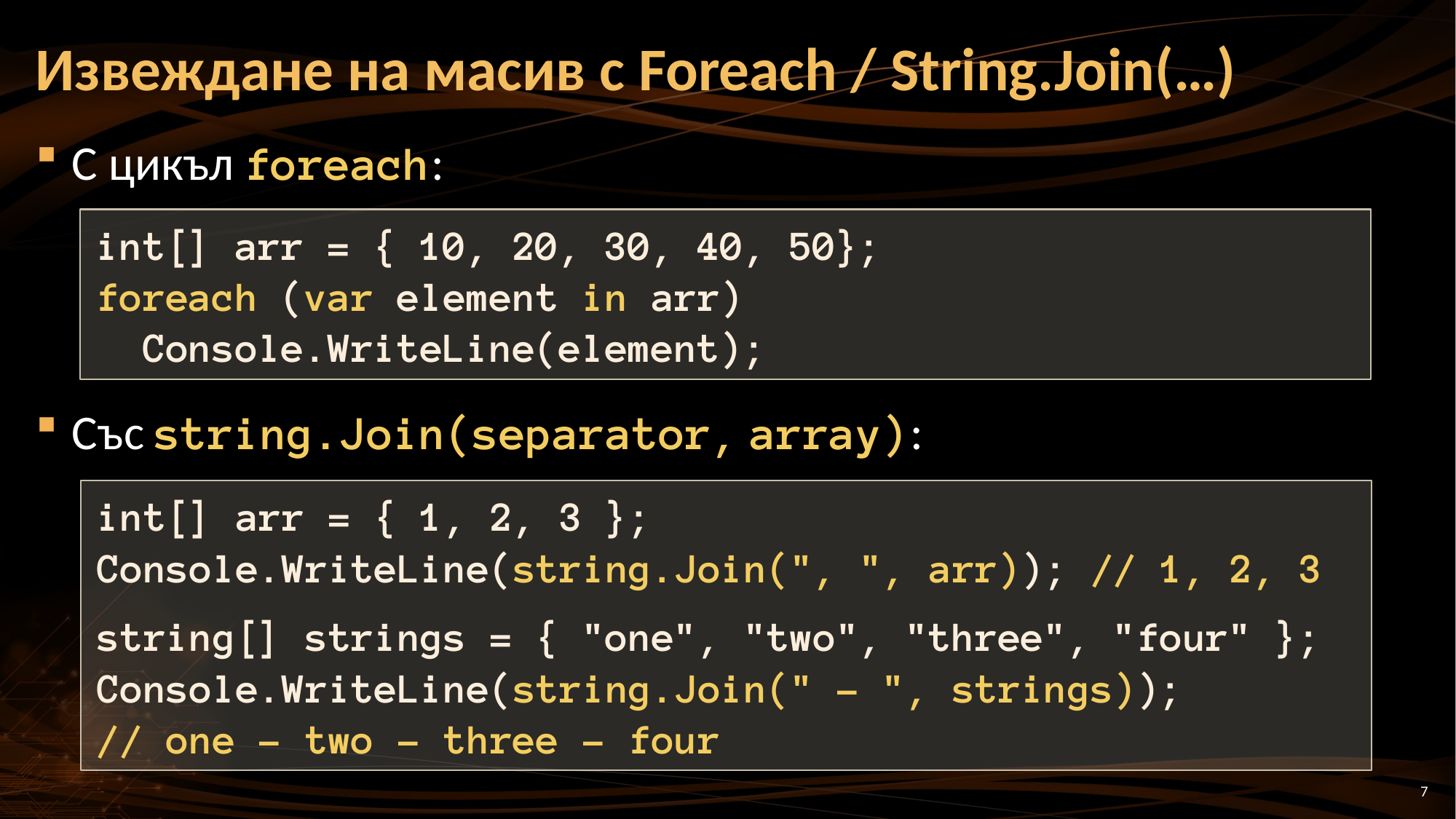

# Извеждане на масив с Foreach / String.Join(…)
С цикъл foreach:

Със string.Join(separator, array):
int[] arr = { 10, 20, 30, 40, 50};
foreach (var element in arr)
  Console.WriteLine(element);
int[] arr = { 1, 2, 3 };
Console.WriteLine(string.Join(", ", arr)); // 1, 2, 3
string[] strings = { "one", "two", "three", "four" };
Console.WriteLine(string.Join(" - ", strings));
// one - two - three - four
7